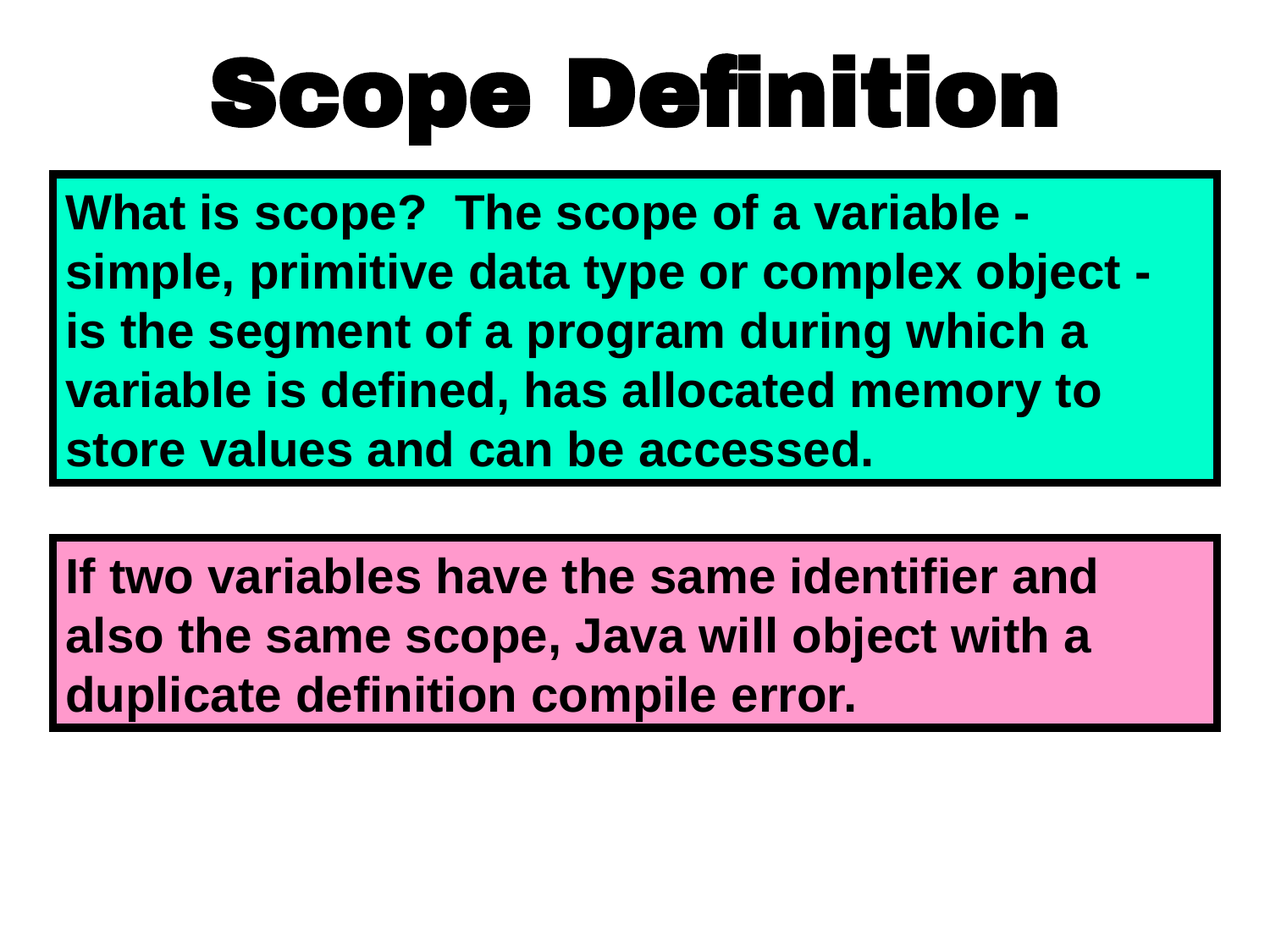

# Scope Definition
What is scope?  The scope of a variable - simple, primitive data type or complex object - is the segment of a program during which a variable is defined, has allocated memory to store values and can be accessed.
If two variables have the same identifier and also the same scope, Java will object with a duplicate definition compile error.